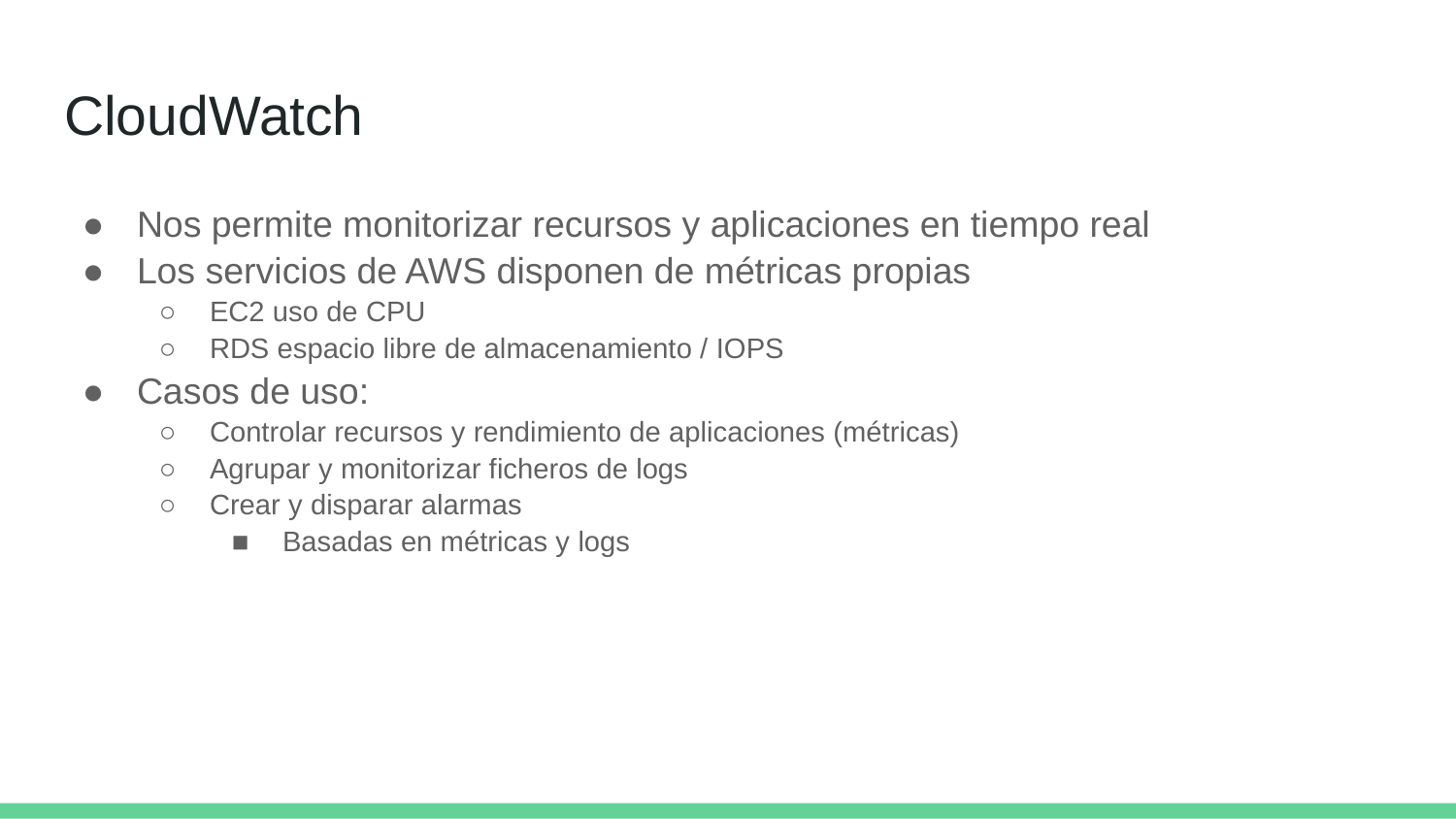

# CloudWatch
Nos permite monitorizar recursos y aplicaciones en tiempo real
Los servicios de AWS disponen de métricas propias
EC2 uso de CPU
RDS espacio libre de almacenamiento / IOPS
Casos de uso:
Controlar recursos y rendimiento de aplicaciones (métricas)
Agrupar y monitorizar ficheros de logs
Crear y disparar alarmas
Basadas en métricas y logs